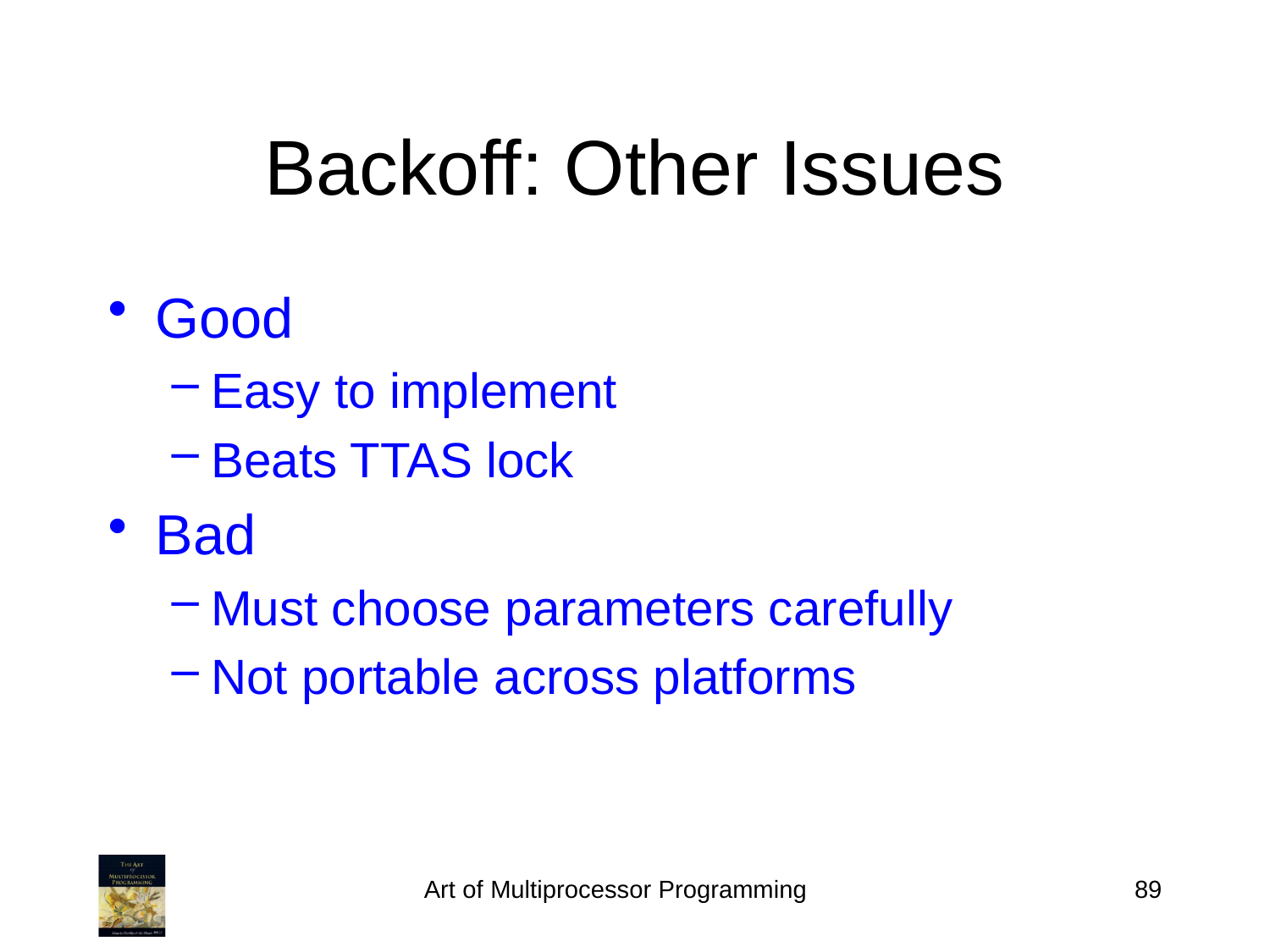

# Backoff: Other Issues
Good
Easy to implement
Beats TTAS lock
Bad
Must choose parameters carefully
Not portable across platforms
Art of Multiprocessor Programming
89